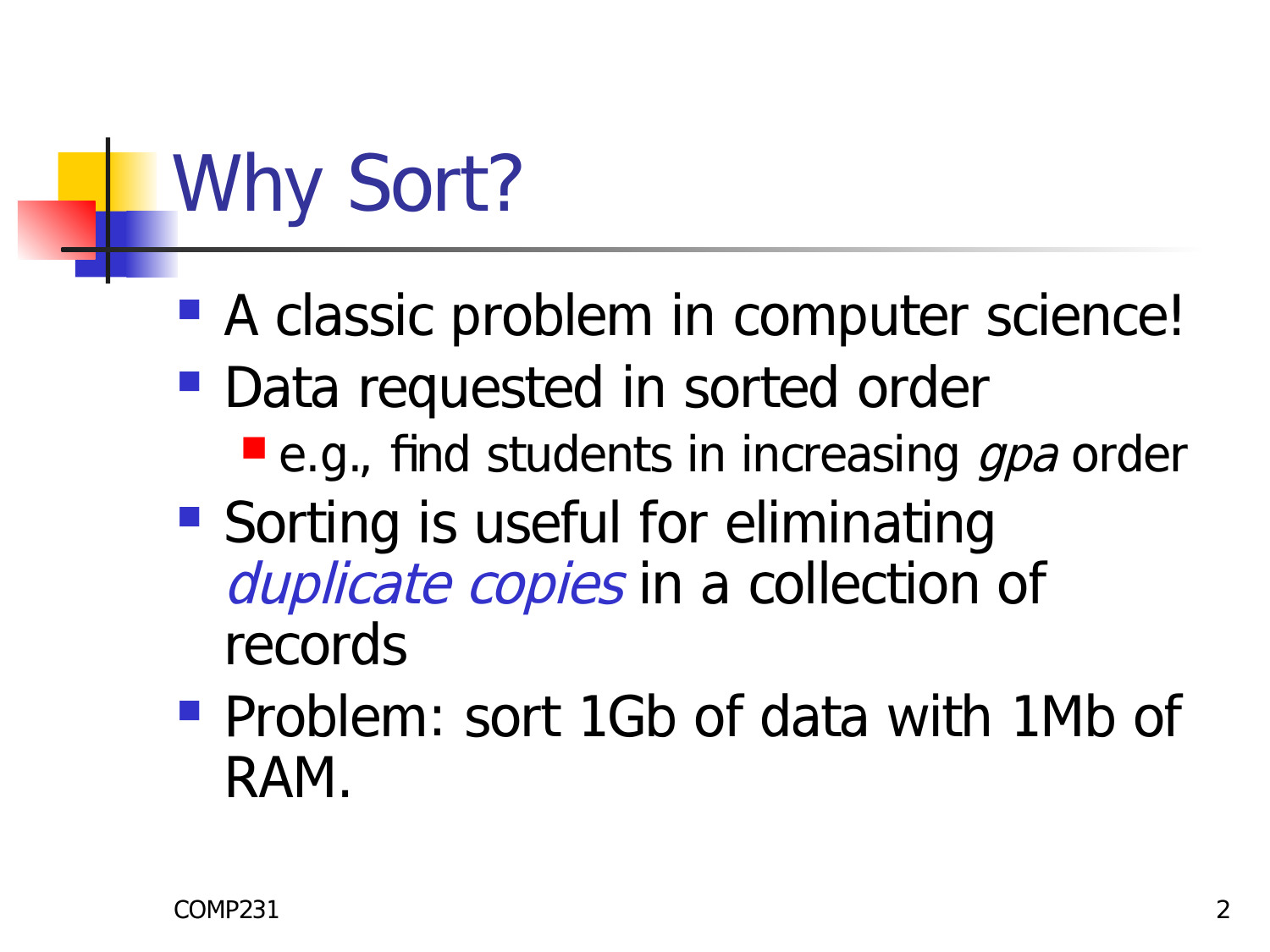

# Why Sort?
A classic problem in computer science!
Data requested in sorted order
e.g., find students in increasing gpa order
Sorting is useful for eliminating duplicate copies in a collection of records
Problem: sort 1Gb of data with 1Mb of RAM.

COMP231
2